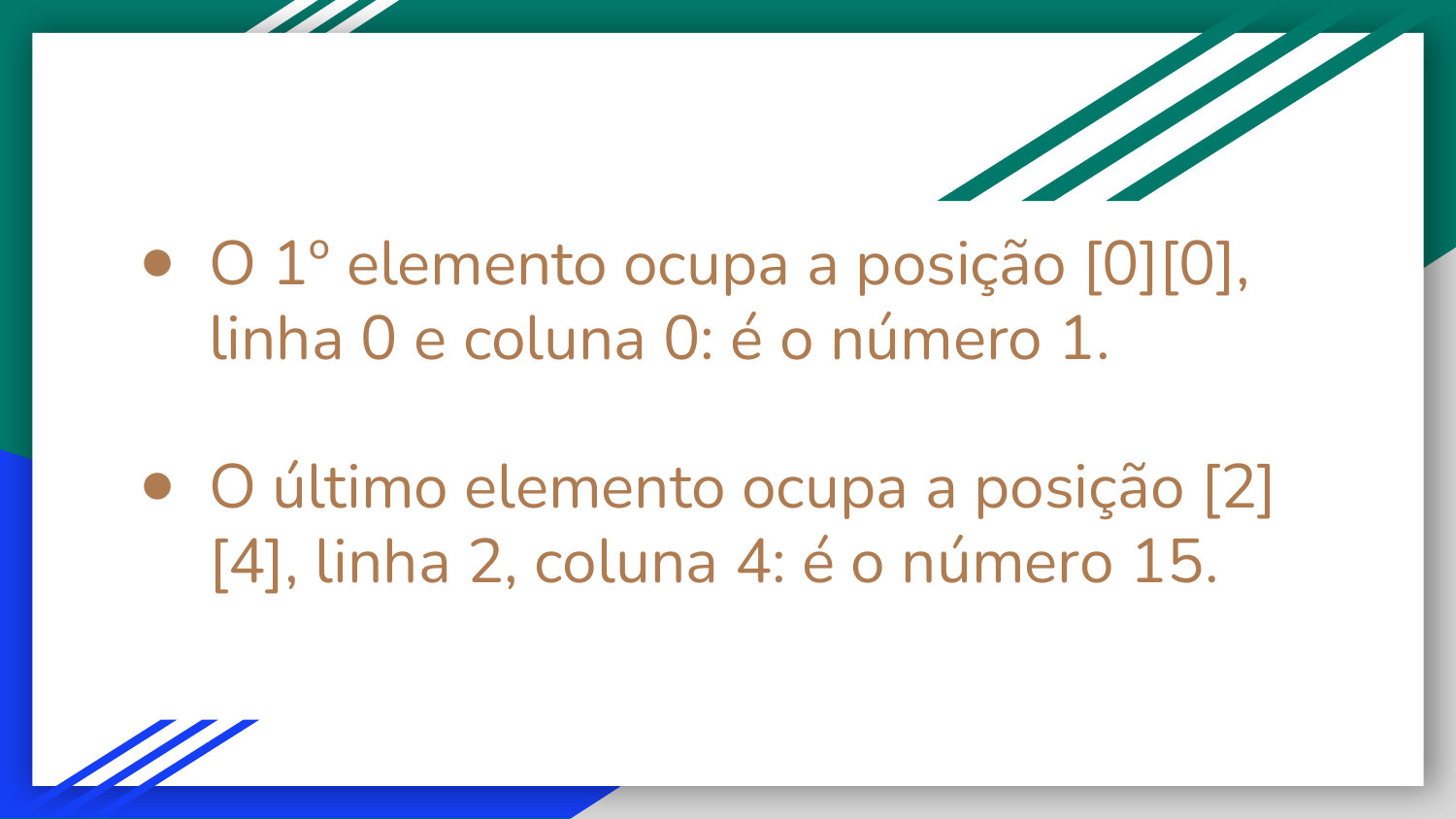

# O 1º elemento ocupa a posição [0][0], linha 0 e coluna 0: é o número 1.

O último elemento ocupa a posição [2][4], linha 2, coluna 4: é o número 15.